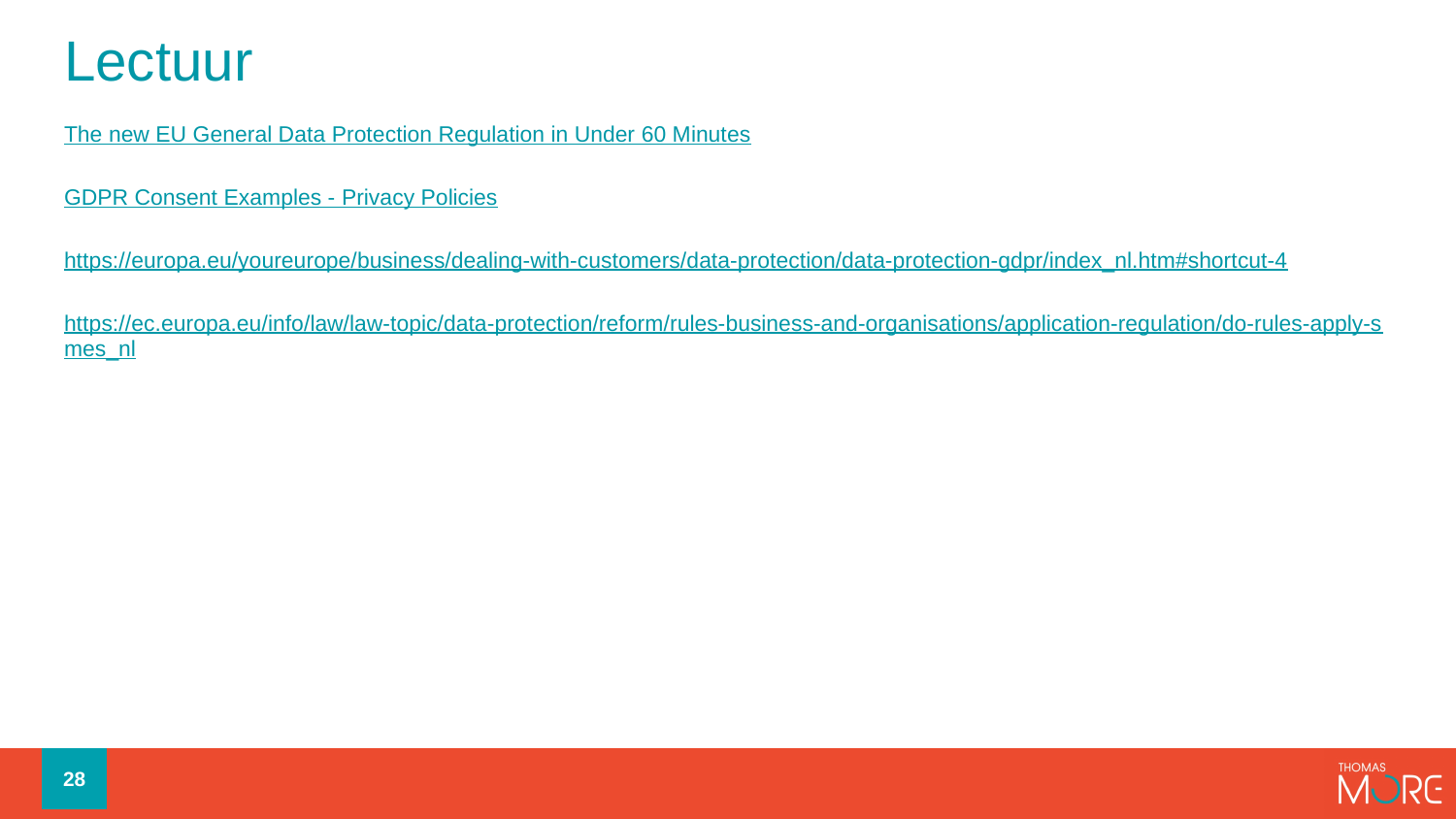

# Lectuur
The new EU General Data Protection Regulation in Under 60 Minutes
GDPR Consent Examples - Privacy Policies
https://europa.eu/youreurope/business/dealing-with-customers/data-protection/data-protection-gdpr/index_nl.htm#shortcut-4
https://ec.europa.eu/info/law/law-topic/data-protection/reform/rules-business-and-organisations/application-regulation/do-rules-apply-smes_nl

28